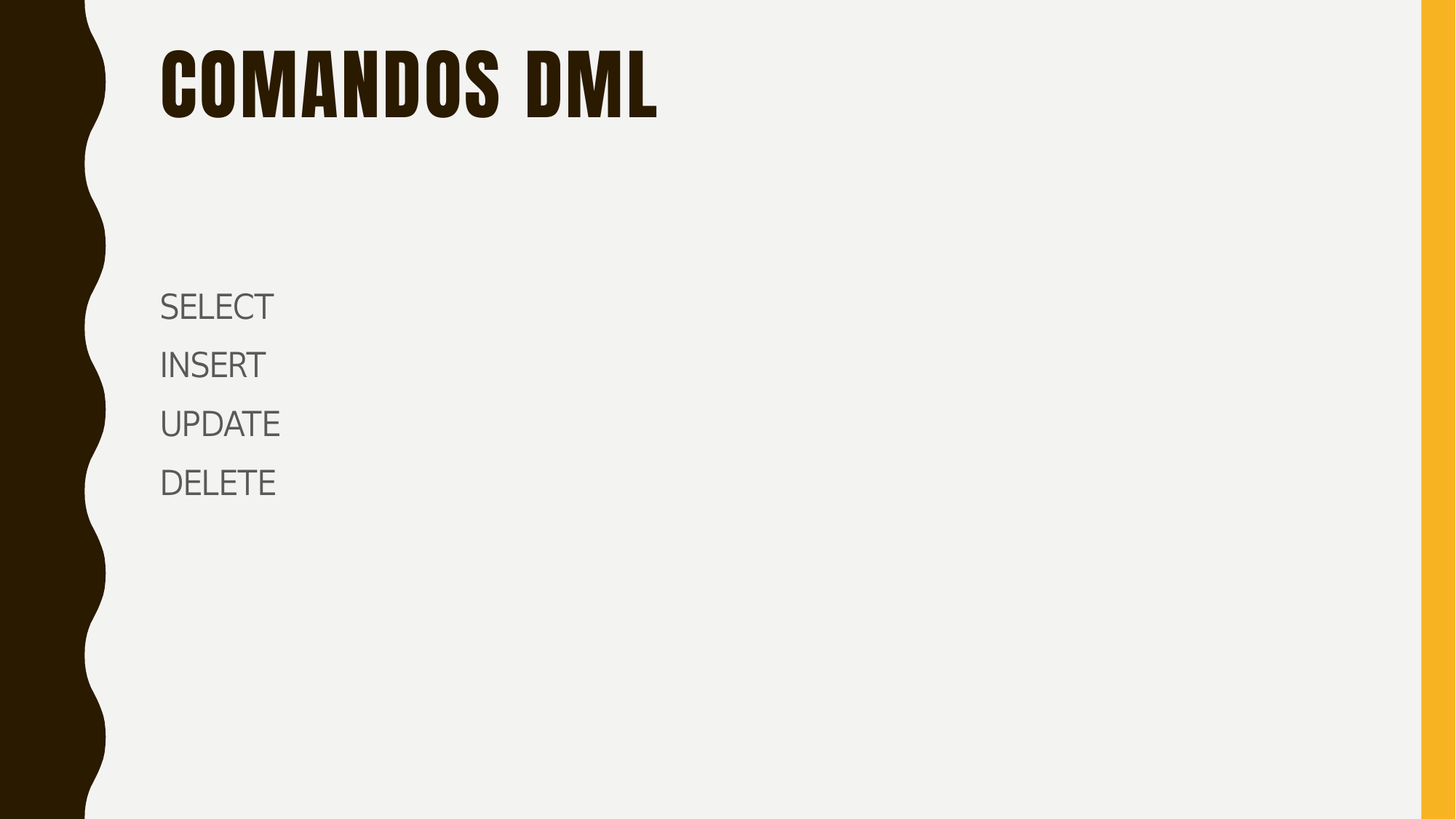

# Comandos DML
SELECT
INSERT
UPDATE
DELETE